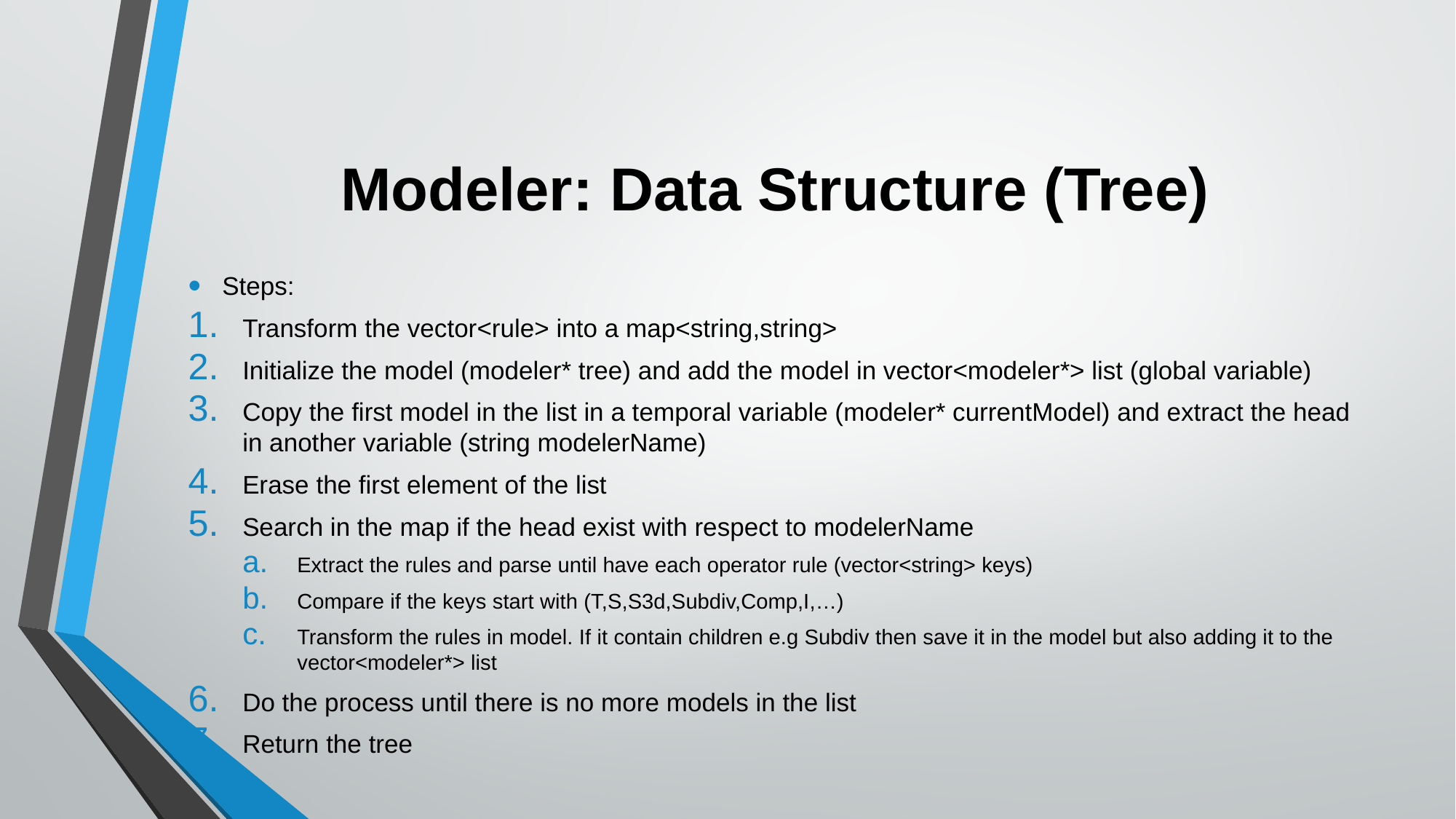

# Modeler: Data Structure (Tree)
Steps:
Transform the vector<rule> into a map<string,string>
Initialize the model (modeler* tree) and add the model in vector<modeler*> list (global variable)
Copy the first model in the list in a temporal variable (modeler* currentModel) and extract the head in another variable (string modelerName)
Erase the first element of the list
Search in the map if the head exist with respect to modelerName
Extract the rules and parse until have each operator rule (vector<string> keys)
Compare if the keys start with (T,S,S3d,Subdiv,Comp,I,…)
Transform the rules in model. If it contain children e.g Subdiv then save it in the model but also adding it to the vector<modeler*> list
Do the process until there is no more models in the list
Return the tree